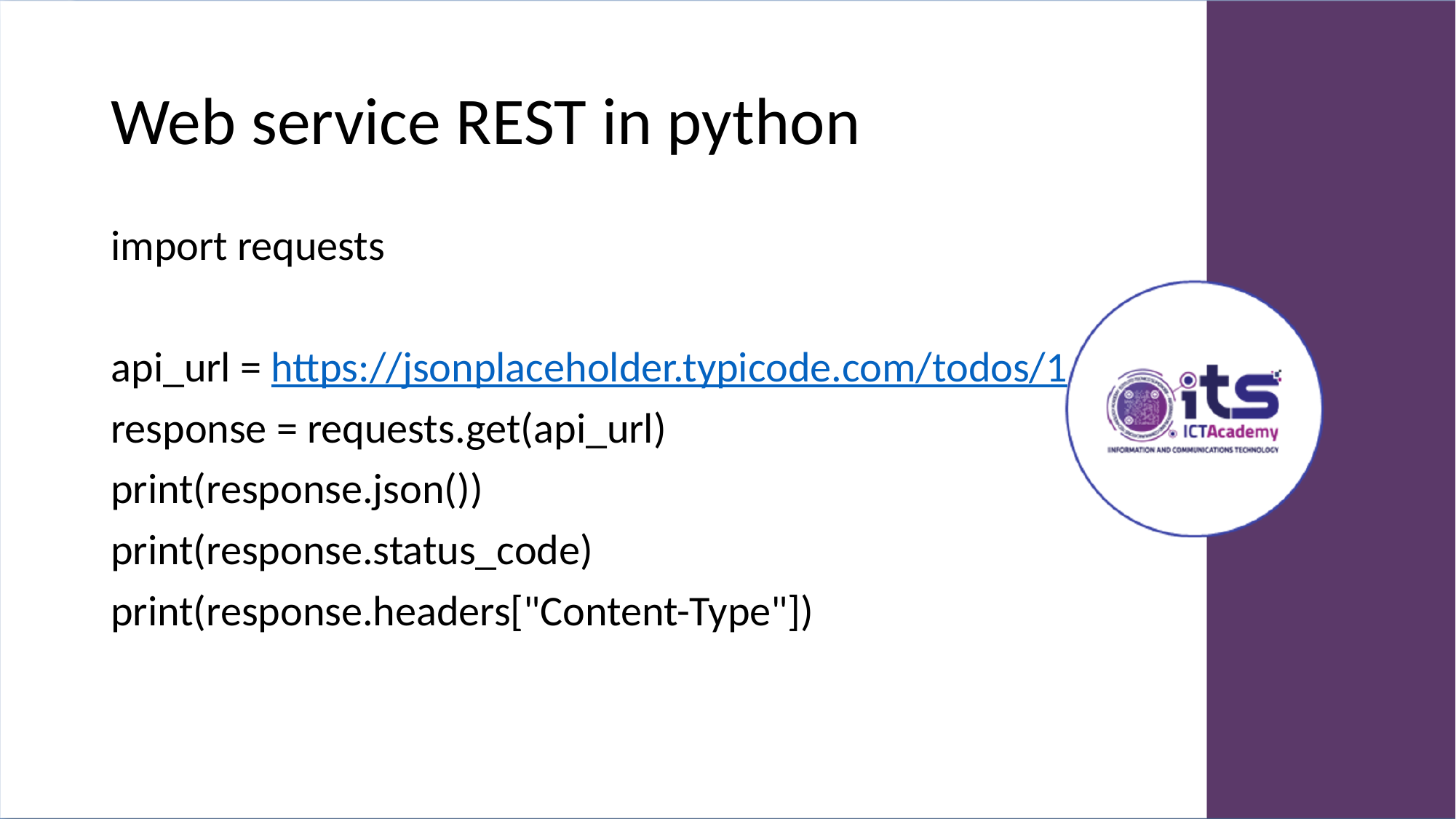

# Web service REST in python
import requests

api_url = https://jsonplaceholder.typicode.com/todos/1
response = requests.get(api_url)
print(response.json())
print(response.status_code)
print(response.headers["Content-Type"])